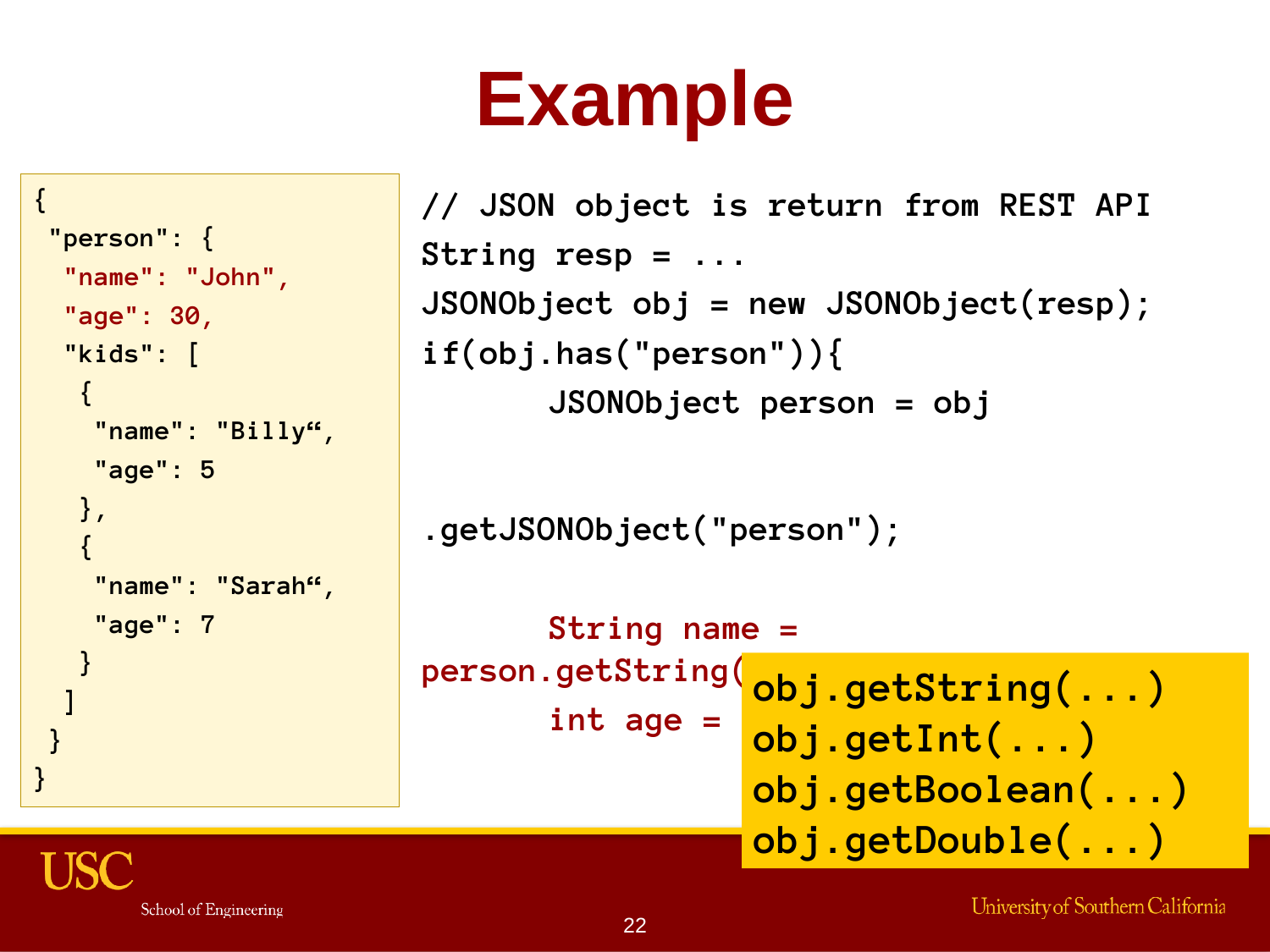

# Example
{
 "person": {
  "name": "John",
  "age": 30,
  "kids": [
   {
    "name": "Billy“,
    "age": 5
   },
   {
    "name": "Sarah“,
    "age": 7
   }
  ]
 }
}
// JSON object is return from REST API
String resp = ...
JSONObject obj = new JSONObject(resp);
if(obj.has("person")){
	JSONObject person = obj
						.getJSONObject("person");

	String name = person.getString("name")
	int age = person.getInt("age")

obj.getString(...)
obj.getInt(...)
obj.getBoolean(...)
obj.getDouble(...)
Create JSONObject for entire response
22